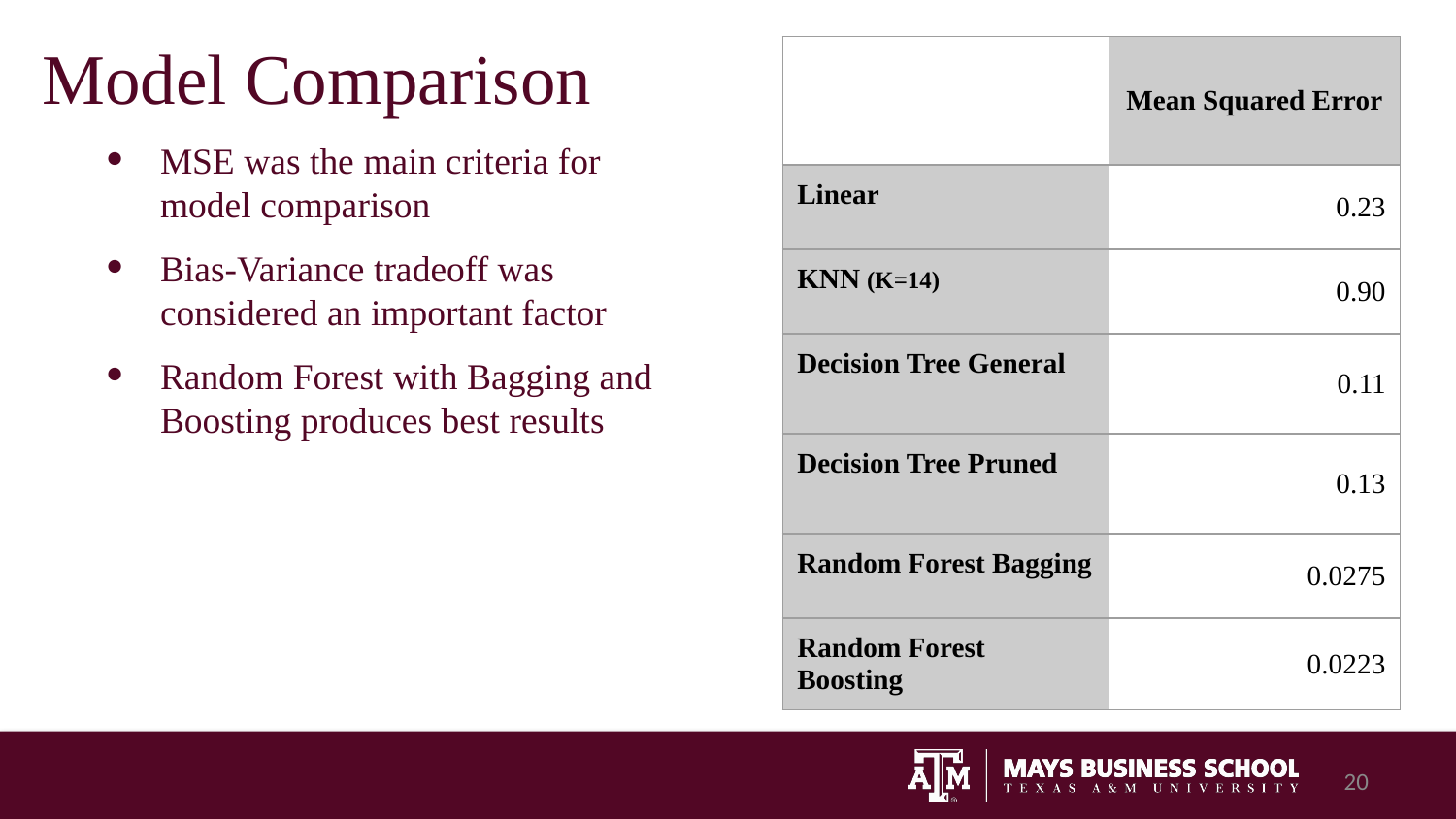

# Model Comparison
|  | Mean Squared Error |
| --- | --- |
| Linear | 0.23 |
| KNN (K=14) | 0.90 |
| Decision Tree General | 0.11 |
| Decision Tree Pruned | 0.13 |
| Random Forest Bagging | 0.0275 |
| Random Forest Boosting | 0.0223 |
MSE was the main criteria for model comparison
Bias-Variance tradeoff was considered an important factor
Random Forest with Bagging and Boosting produces best results
20